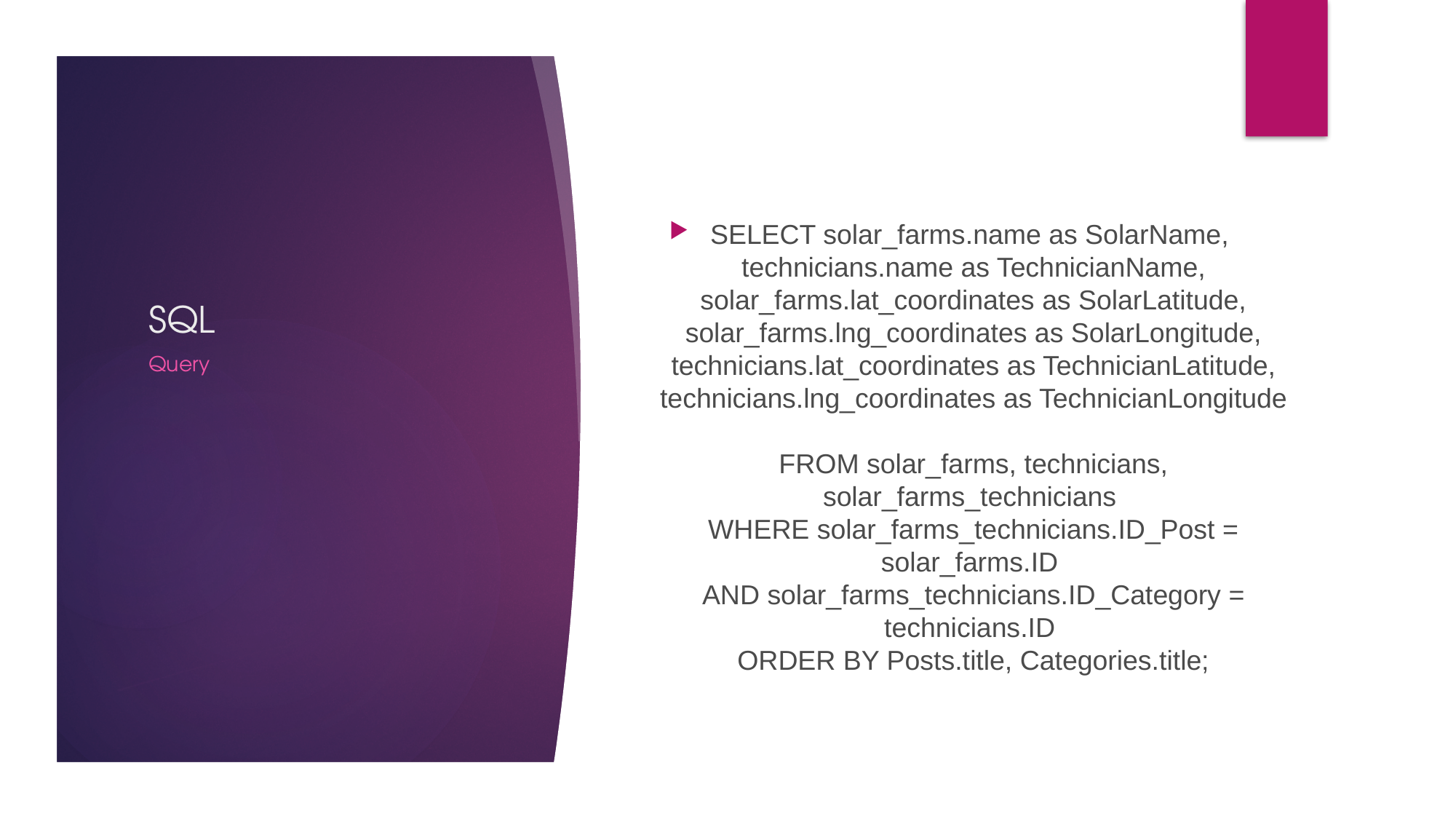

# SQL

SELECT solar_farms.name as SolarName,
technicians.name as TechnicianName, solar_farms.lat_coordinates as SolarLatitude, solar_farms.lng_coordinates as SolarLongitude, technicians.lat_coordinates as TechnicianLatitude, technicians.lng_coordinates as TechnicianLongitude
FROM solar_farms, technicians, solar_farms_technicians
WHERE solar_farms_technicians.ID_Post = solar_farms.ID
AND solar_farms_technicians.ID_Category = technicians.ID
ORDER BY Posts.title, Categories.title;

Query